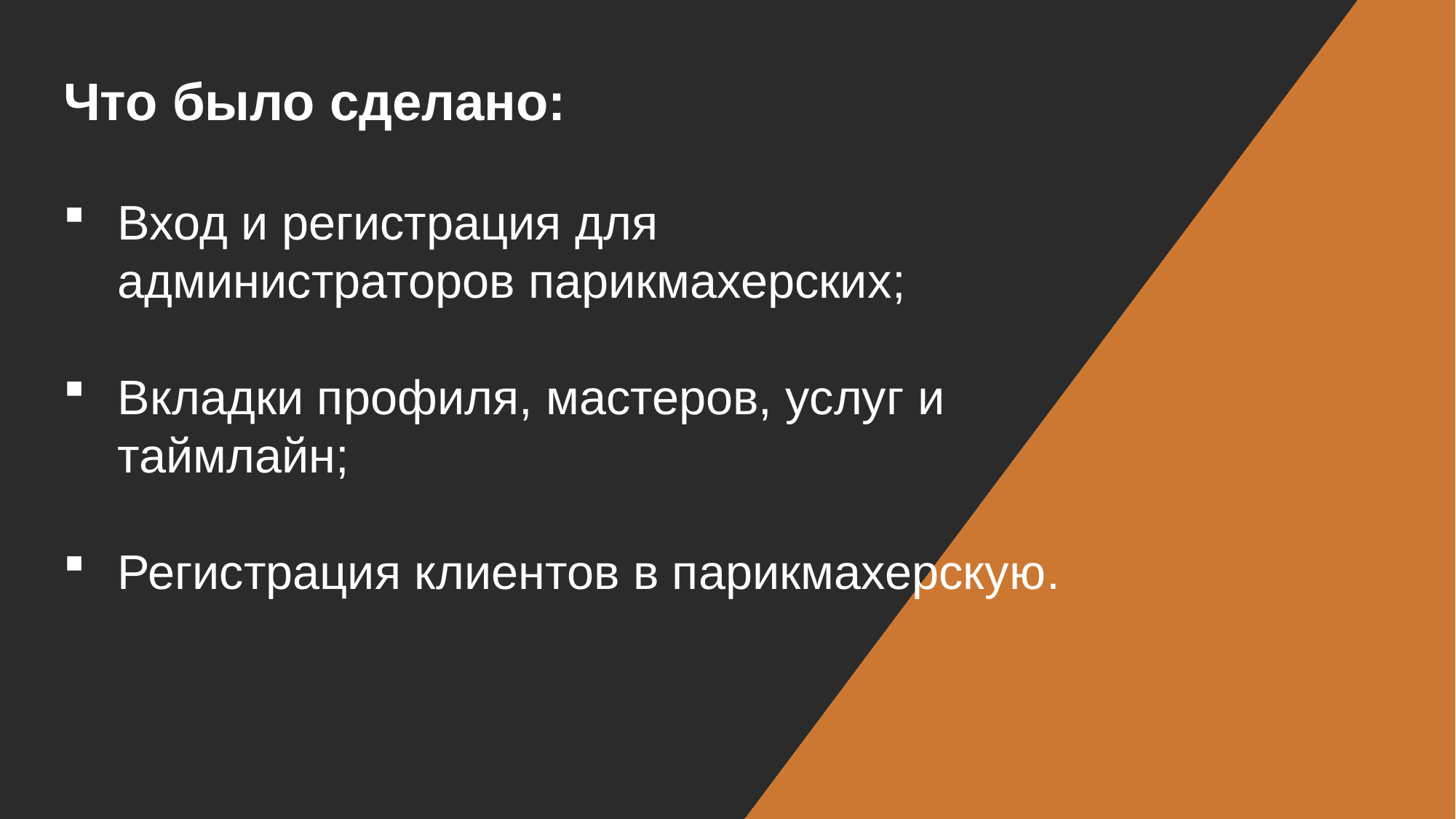

# Что было сделано:
Вход и регистрация для администраторов парикмахерских;

Вкладки профиля, мастеров, услуг и таймлайн;

Регистрация клиентов в парикмахерскую.